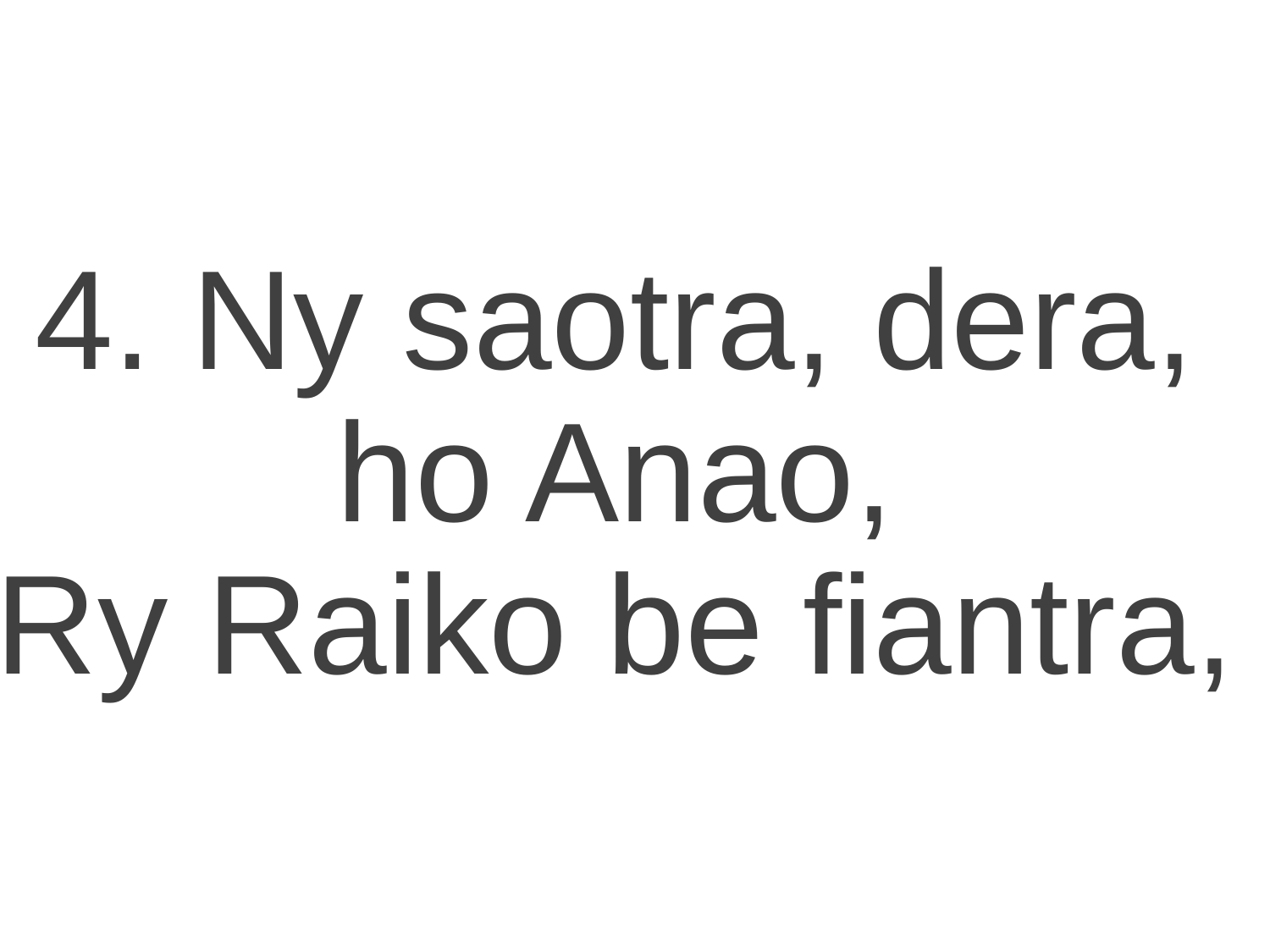

4. Ny saotra, dera,
ho Anao,
Ry Raiko be fiantra,